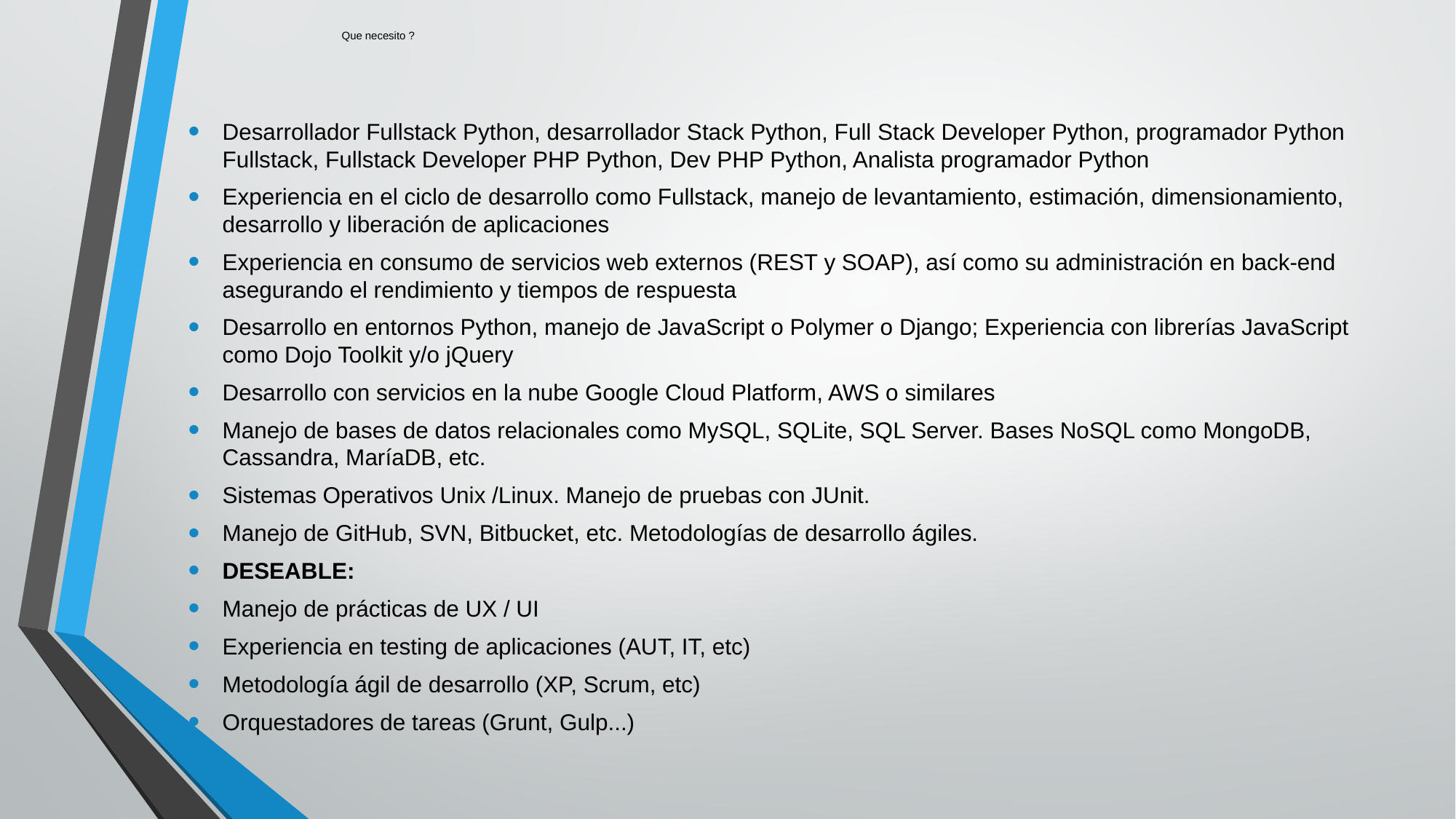

# Que necesito ?
Desarrollador Fullstack Python, desarrollador Stack Python, Full Stack Developer Python, programador Python Fullstack, Fullstack Developer PHP Python, Dev PHP Python, Analista programador Python
Experiencia en el ciclo de desarrollo como Fullstack, manejo de levantamiento, estimación, dimensionamiento, desarrollo y liberación de aplicaciones
Experiencia en consumo de servicios web externos (REST y SOAP), así como su administración en back-end asegurando el rendimiento y tiempos de respuesta
Desarrollo en entornos Python, manejo de JavaScript o Polymer o Django; Experiencia con librerías JavaScript como Dojo Toolkit y/o jQuery
Desarrollo con servicios en la nube Google Cloud Platform, AWS o similares
Manejo de bases de datos relacionales como MySQL, SQLite, SQL Server. Bases NoSQL como MongoDB, Cassandra, MaríaDB, etc.
Sistemas Operativos Unix /Linux. Manejo de pruebas con JUnit.
Manejo de GitHub, SVN, Bitbucket, etc. Metodologías de desarrollo ágiles.
DESEABLE:
Manejo de prácticas de UX / UI
Experiencia en testing de aplicaciones (AUT, IT, etc)
Metodología ágil de desarrollo (XP, Scrum, etc)
Orquestadores de tareas (Grunt, Gulp...)